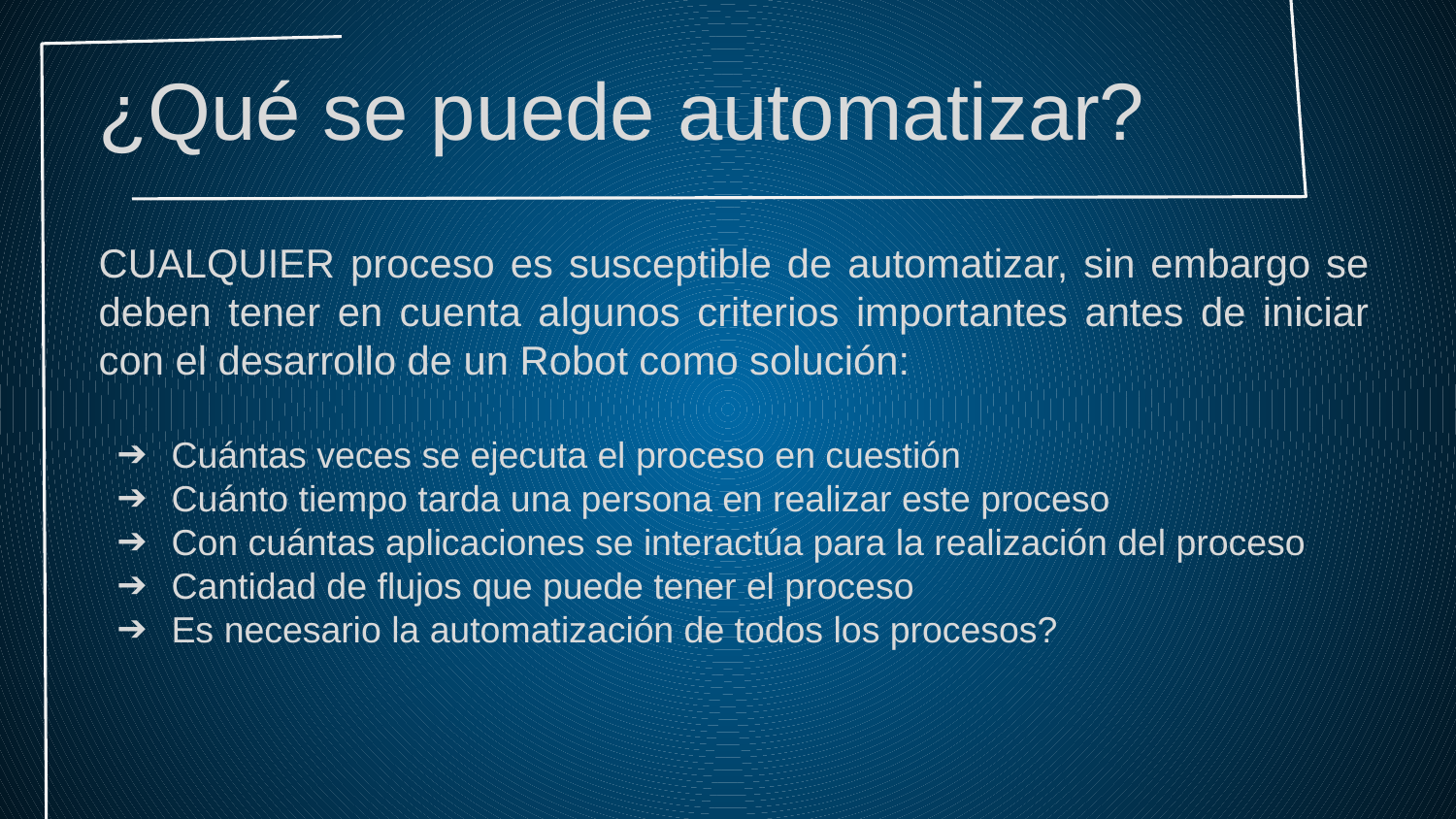

¿Qué se puede automatizar?
CUALQUIER proceso es susceptible de automatizar, sin embargo se deben tener en cuenta algunos criterios importantes antes de iniciar con el desarrollo de un Robot como solución:

Cuántas veces se ejecuta el proceso en cuestión
Cuánto tiempo tarda una persona en realizar este proceso
Con cuántas aplicaciones se interactúa para la realización del proceso
Cantidad de flujos que puede tener el proceso
Es necesario la automatización de todos los procesos?